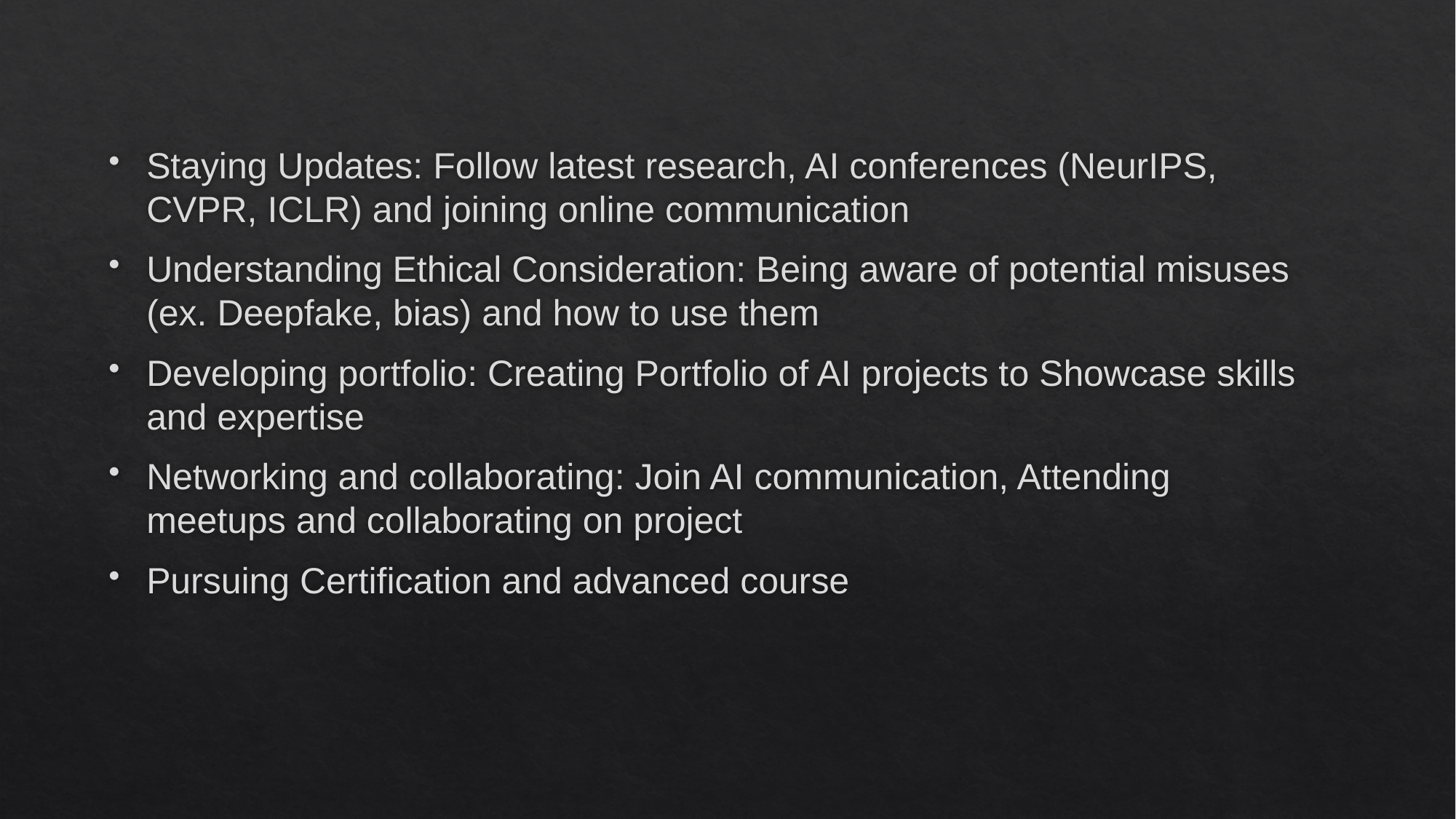

Staying Updates: Follow latest research, AI conferences (NeurIPS, CVPR, ICLR) and joining online communication
Understanding Ethical Consideration: Being aware of potential misuses (ex. Deepfake, bias) and how to use them
Developing portfolio: Creating Portfolio of AI projects to Showcase skills and expertise
Networking and collaborating: Join AI communication, Attending meetups and collaborating on project
Pursuing Certification and advanced course